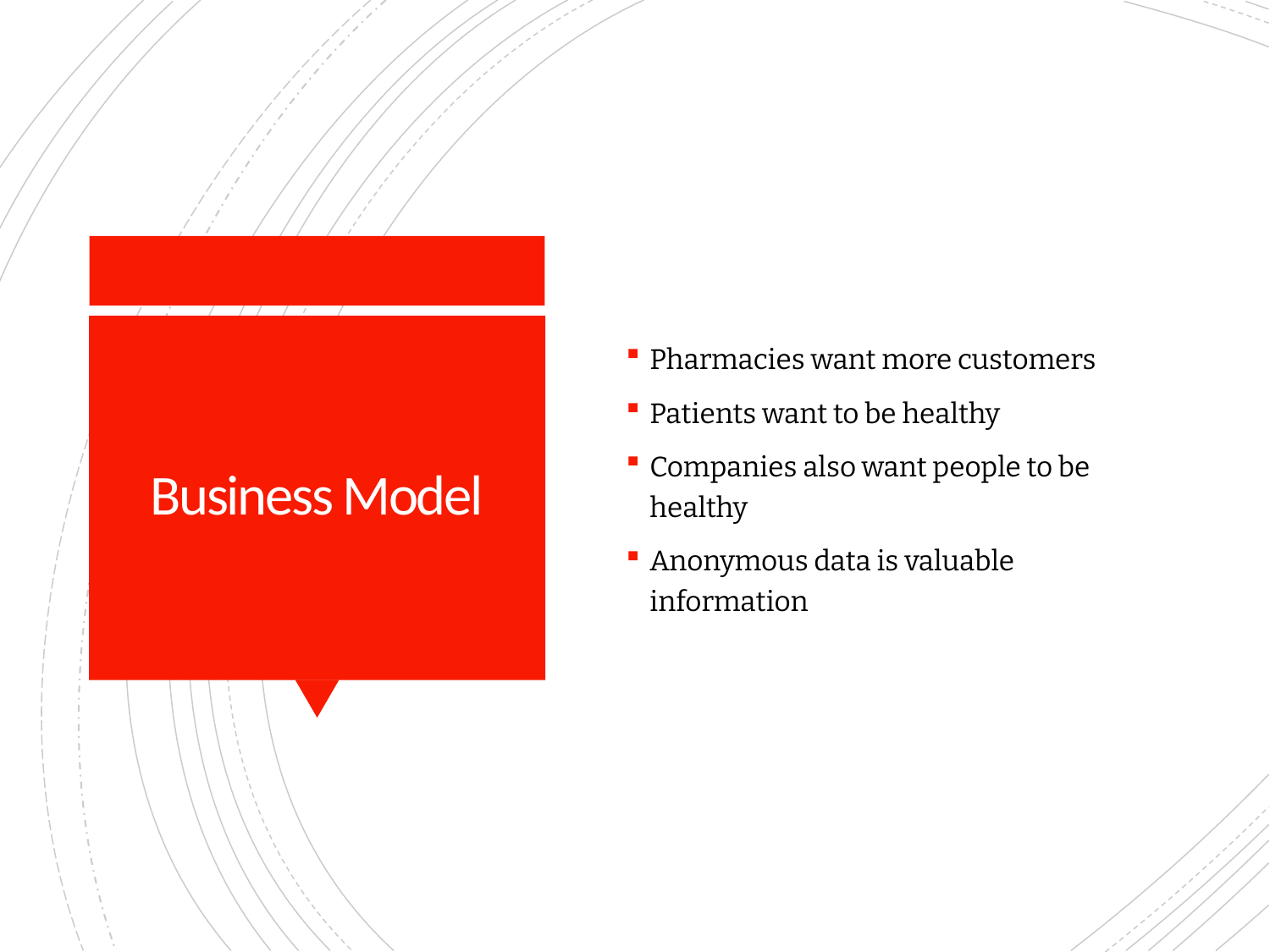

Pharmacies want more customers
Patients want to be healthy
Companies also want people to be healthy
Anonymous data is valuable information
# Business Model